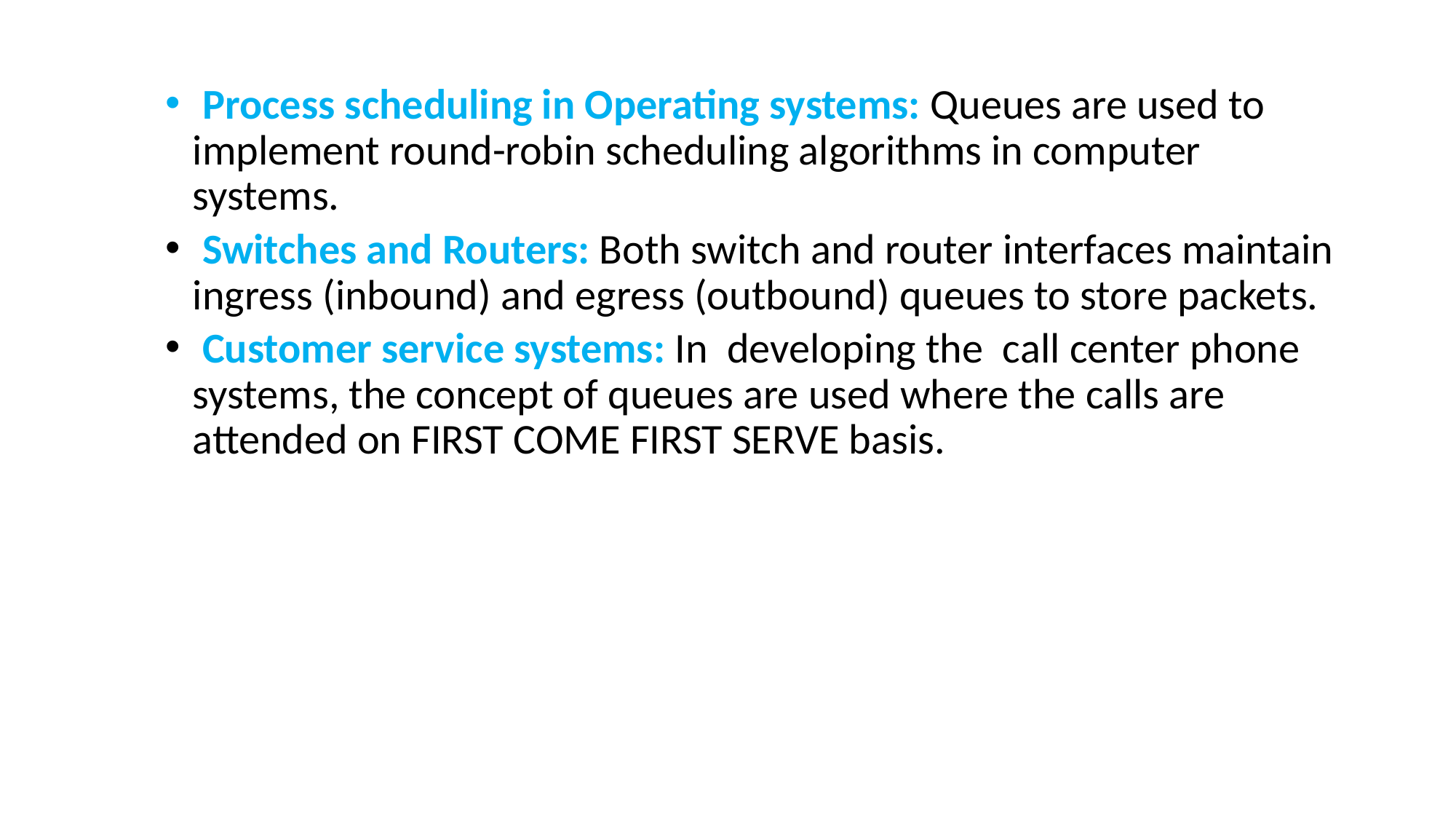

Process scheduling in Operating systems: Queues are used to implement round-robin scheduling algorithms in computer systems.
 Switches and Routers: Both switch and router interfaces maintain ingress (inbound) and egress (outbound) queues to store packets.
 Customer service systems: In  developing the  call center phone systems, the concept of queues are used where the calls are attended on FIRST COME FIRST SERVE basis.